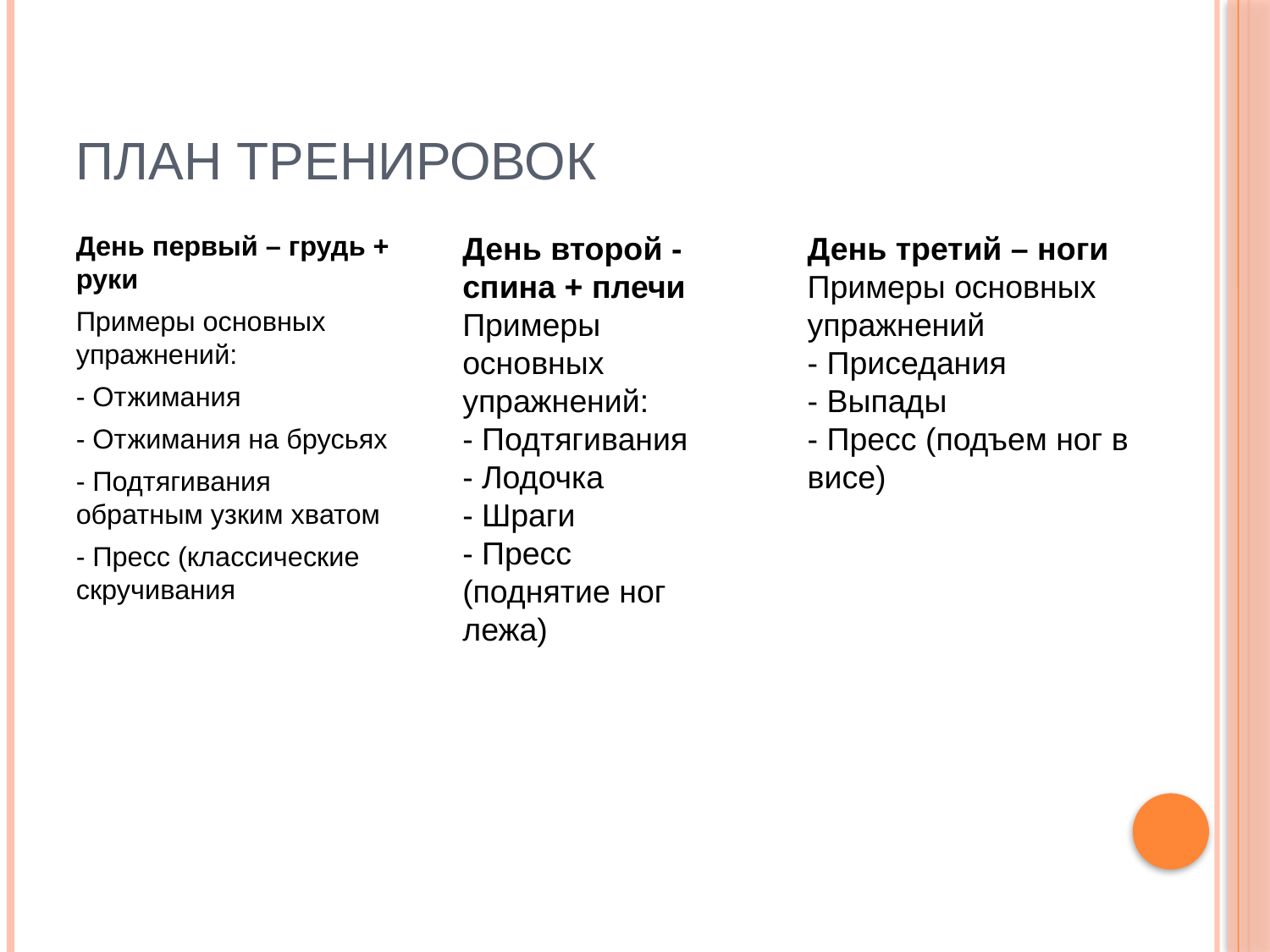

# План тренировок
День первый – грудь + руки
Примеры основных упражнений:
- Отжимания
- Отжимания на брусьях
- Подтягивания обратным узким хватом
- Пресс (классические скручивания

День второй - спина + плечи
Примеры основных упражнений:
- Подтягивания
- Лодочка
- Шраги
- Пресс (поднятие ног лежа)
День третий – ноги
Примеры основных упражнений
- Приседания
- Выпады
- Пресс (подъем ног в висе)